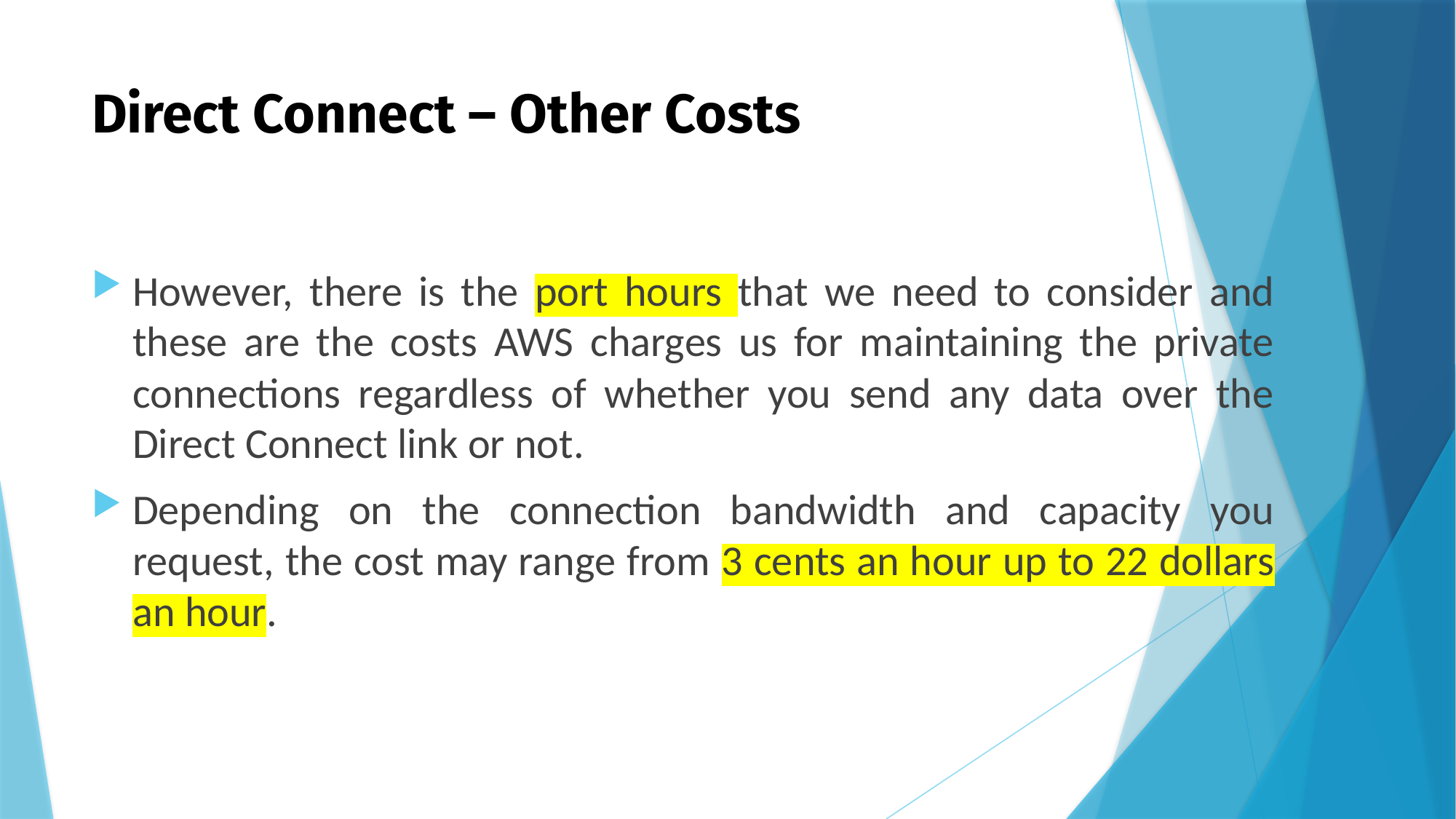

# Direct Connect – Other Costs
However, there is the port hours that we need to consider and these are the costs AWS charges us for maintaining the private connections regardless of whether you send any data over the Direct Connect link or not.
Depending on the connection bandwidth and capacity you request, the cost may range from 3 cents an hour up to 22 dollars an hour.